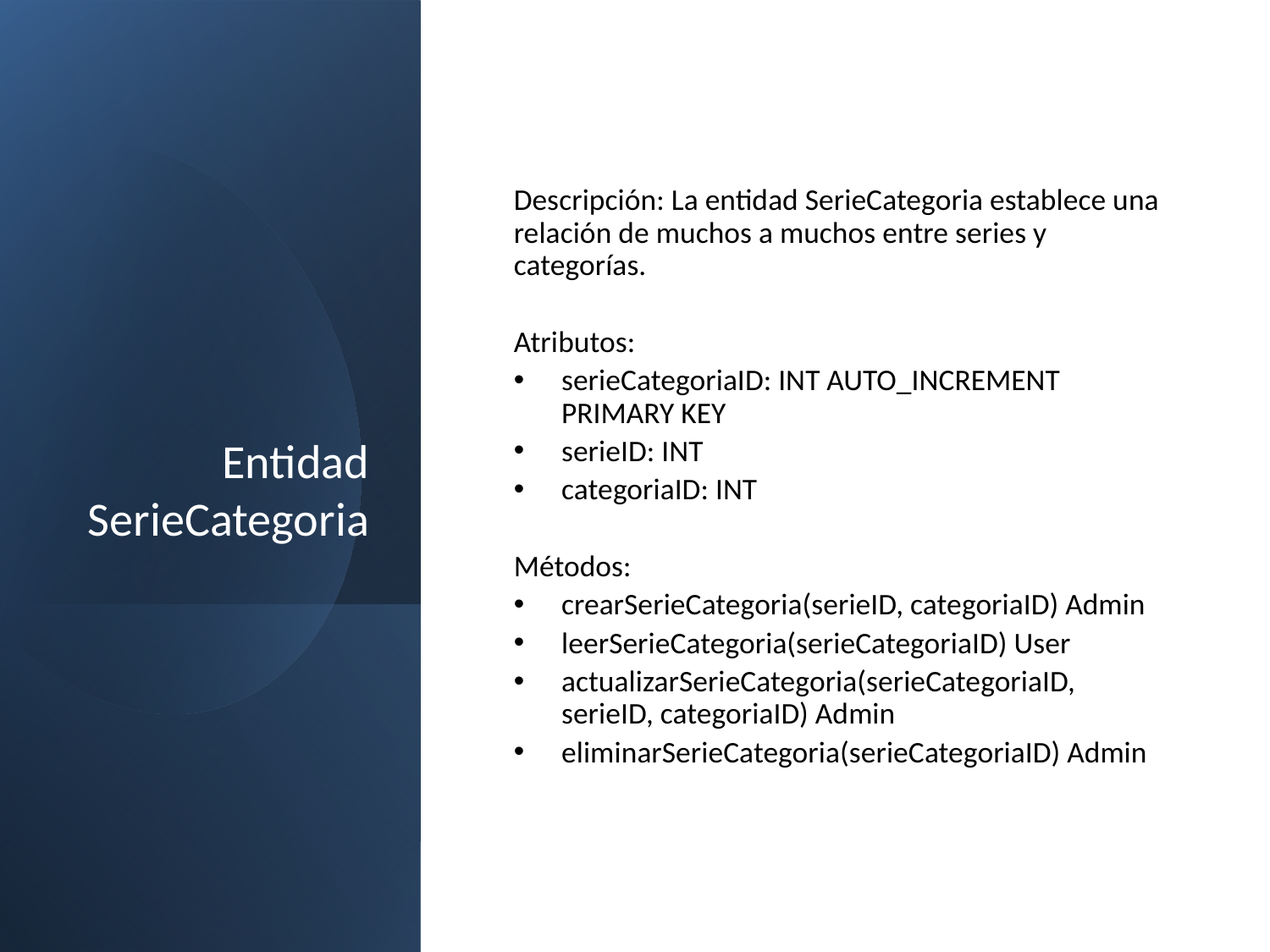

# Entidad SerieCategoria

Descripción: La entidad SerieCategoria establece una relación de muchos a muchos entre series y categorías.

Atributos:
serieCategoriaID: INT AUTO_INCREMENT PRIMARY KEY
serieID: INT
categoriaID: INT

Métodos:
crearSerieCategoria(serieID, categoriaID) Admin
leerSerieCategoria(serieCategoriaID) User
actualizarSerieCategoria(serieCategoriaID, serieID, categoriaID) Admin
eliminarSerieCategoria(serieCategoriaID) Admin